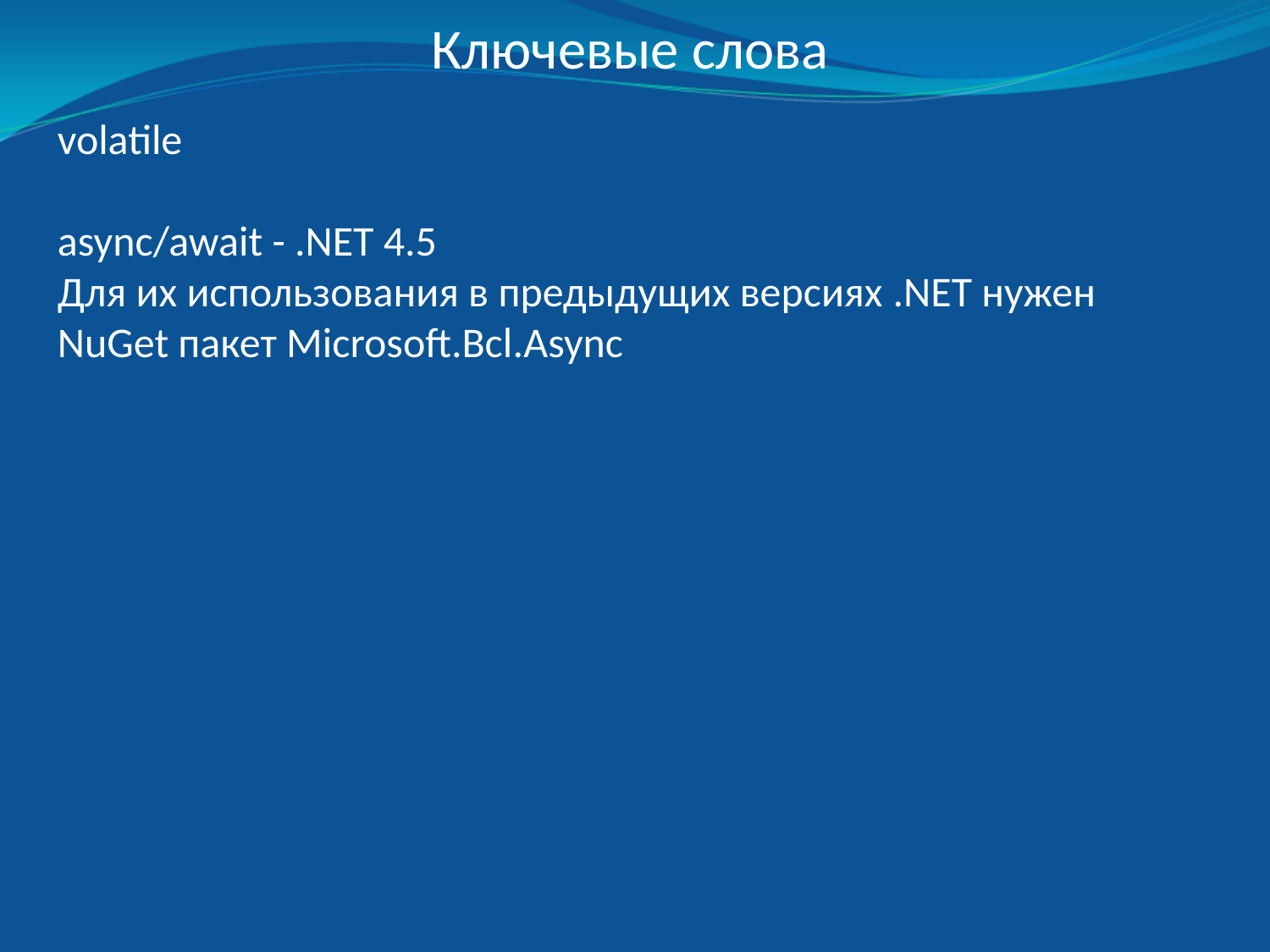

Ключевые слова
volatile

async/await - .NET 4.5
Для их использования в предыдущих версиях .NET нужен NuGet пакет Microsoft.Bcl.Async